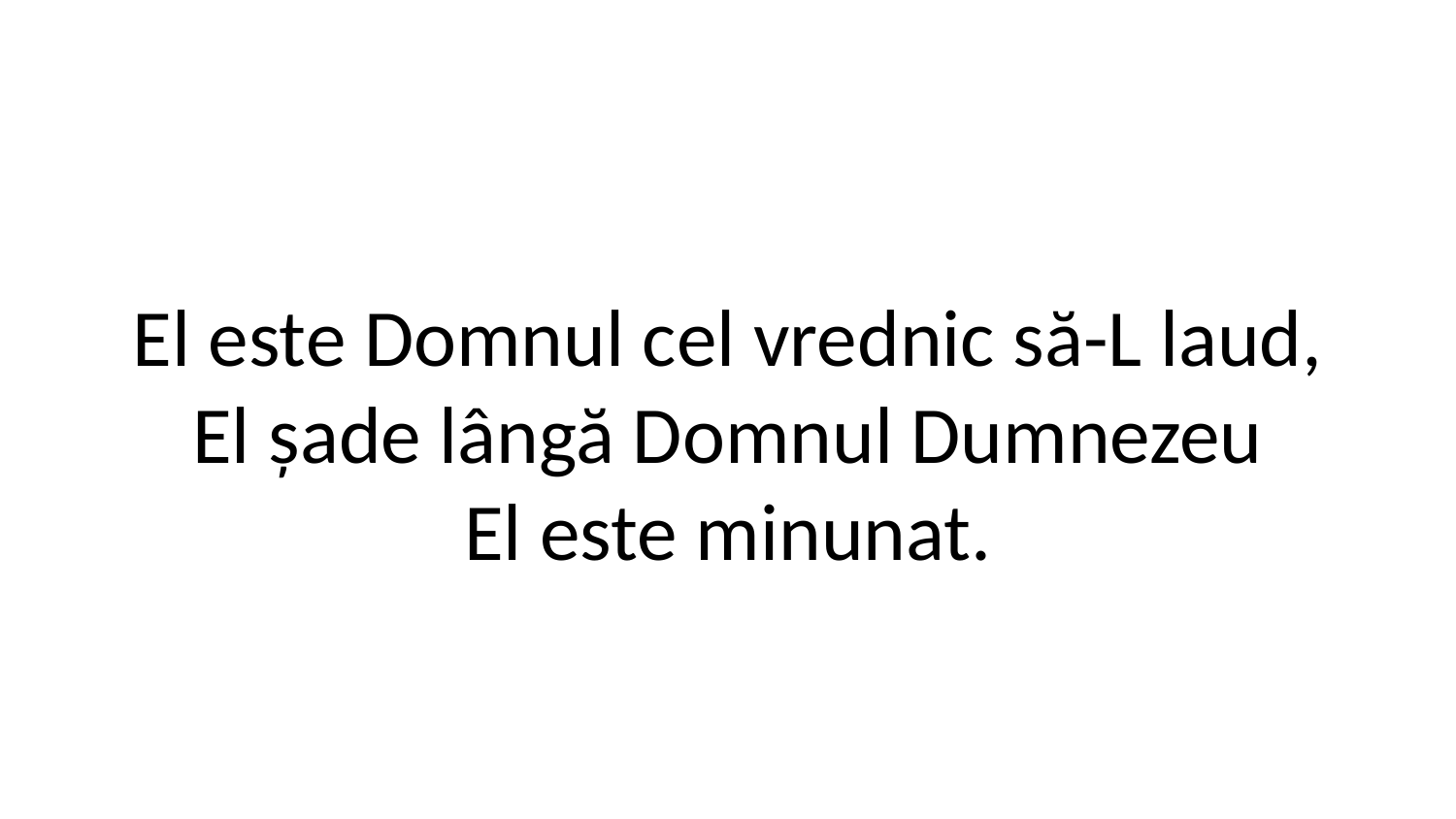

El este Domnul cel vrednic să-L laud,
El șade lângă Domnul Dumnezeu
El este minunat.